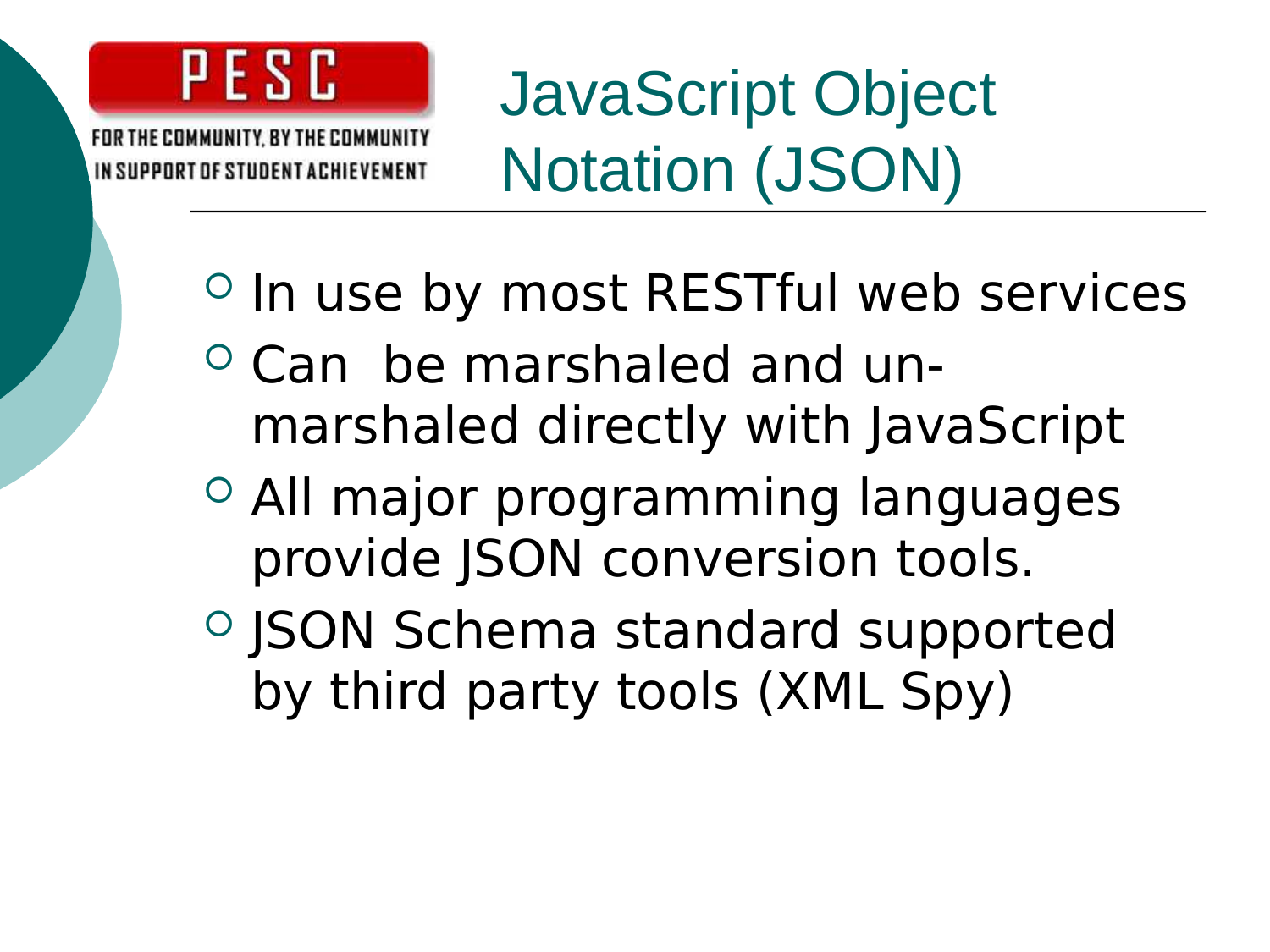

# JavaScript Object Notation (JSON)
In use by most RESTful web services
Can  be marshaled and un-marshaled directly with JavaScript
All major programming languages provide JSON conversion tools.
JSON Schema standard supported by third party tools (XML Spy)